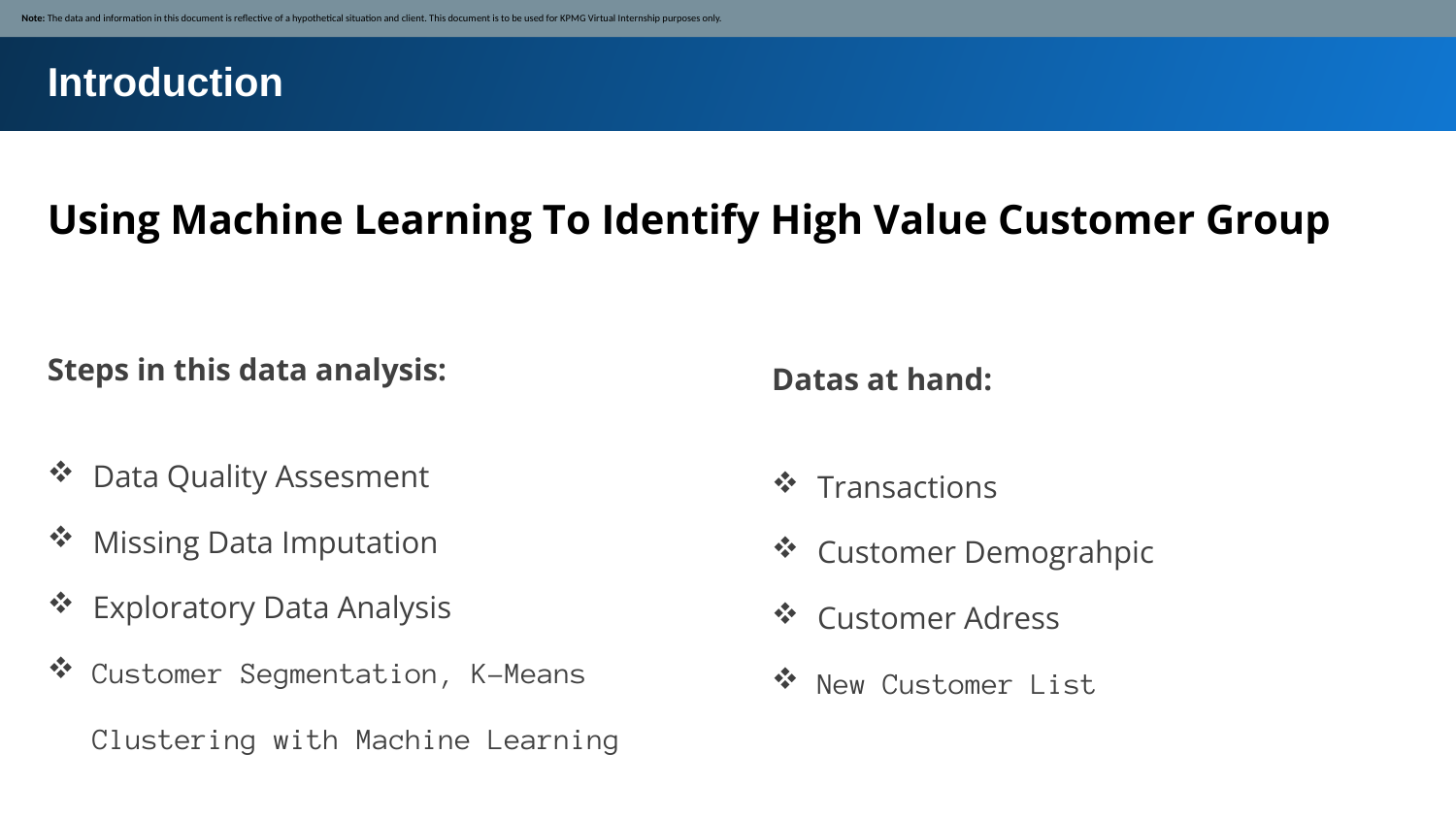

Note: The data and information in this document is reflective of a hypothetical situation and client. This document is to be used for KPMG Virtual Internship purposes only.
Introduction
Using Machine Learning To Identify High Value Customer Group
Steps in this data analysis:

Data Quality Assesment
Missing Data Imputation
Exploratory Data Analysis
Customer Segmentation, K-Means Clustering with Machine Learning
Datas at hand:

Transactions
Customer Demograhpic
Customer Adress
New Customer List